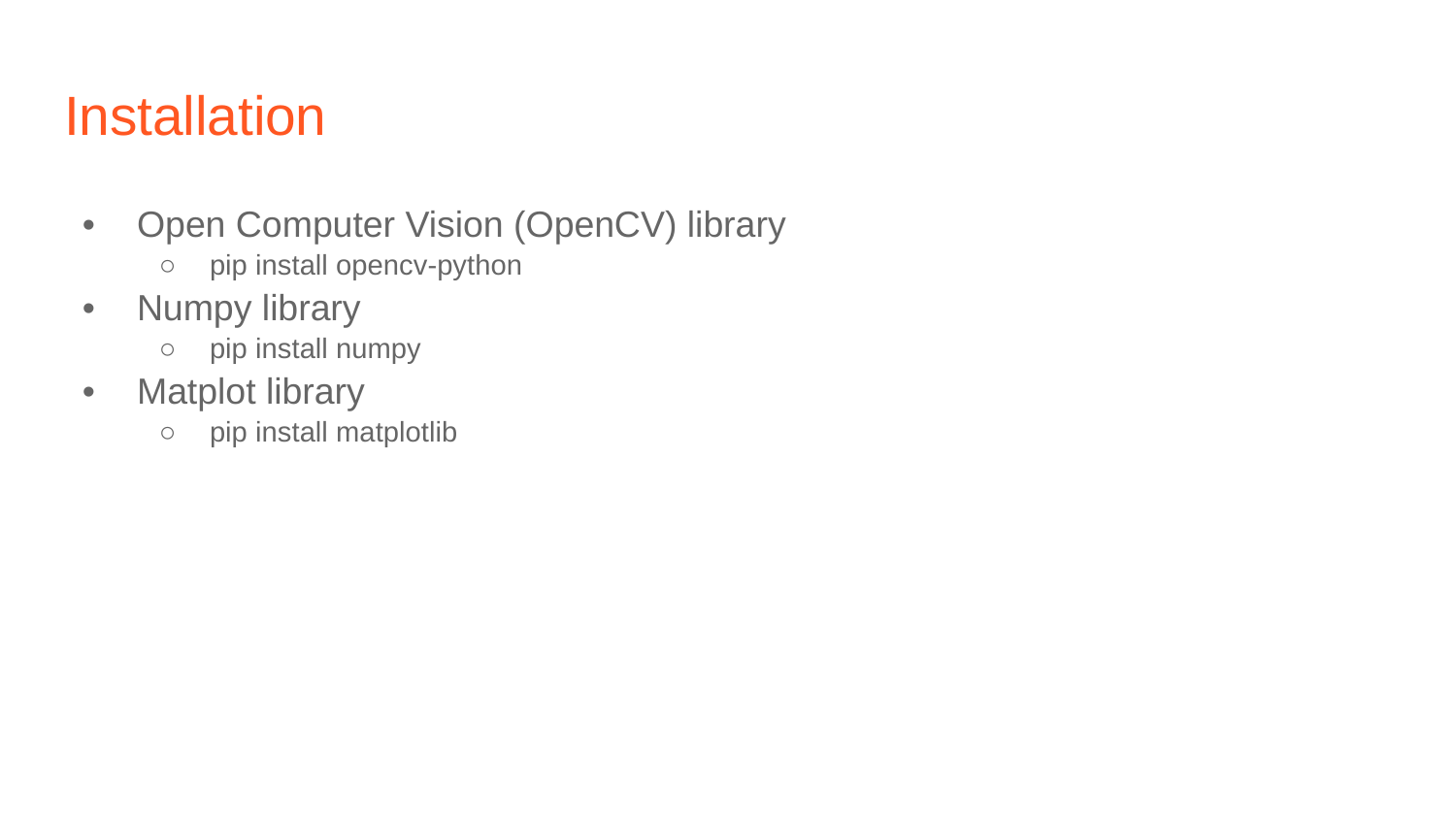

# Installation
Open Computer Vision (OpenCV) library
pip install opencv-python
Numpy library
pip install numpy
Matplot library
pip install matplotlib